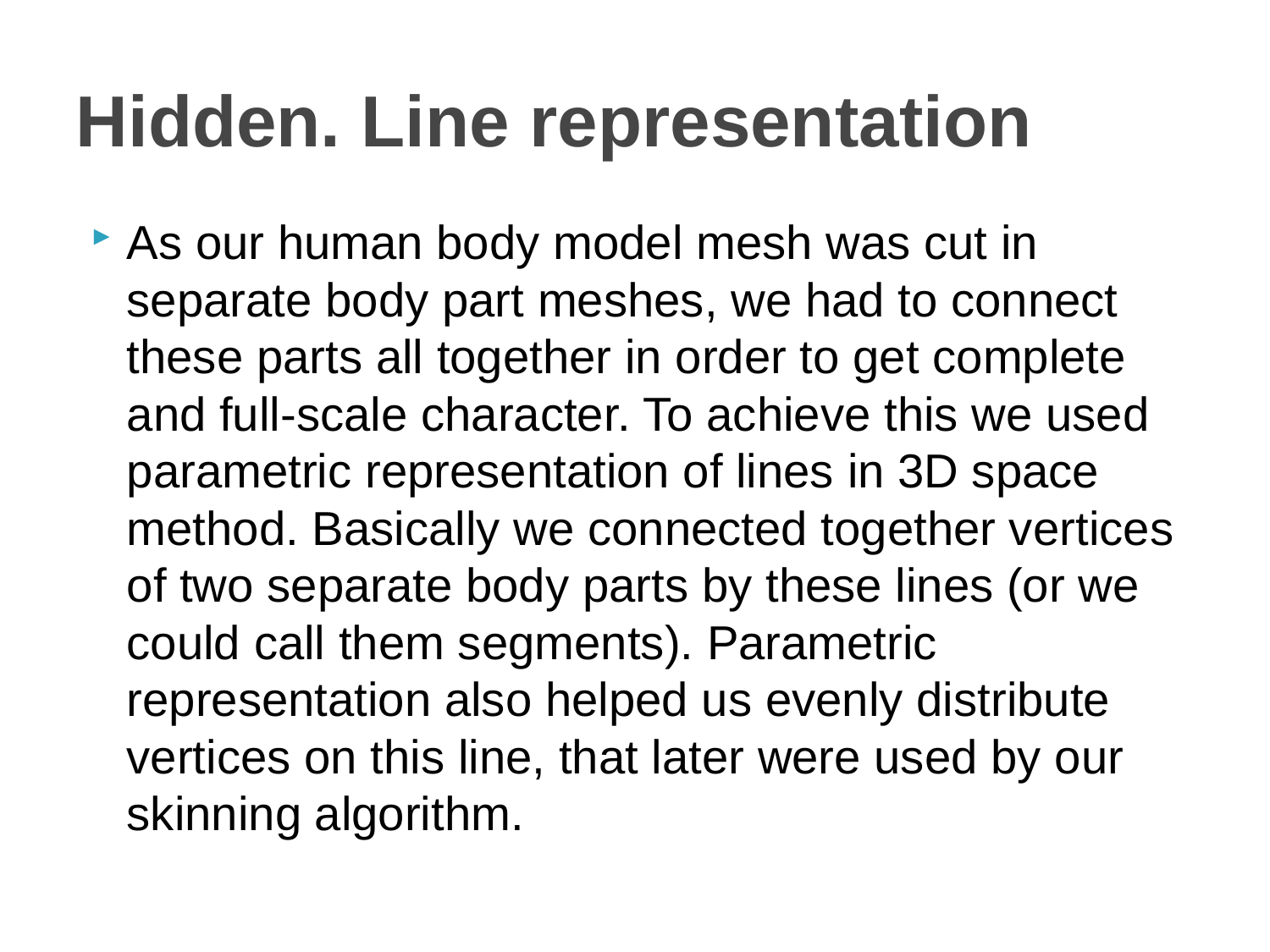

# Hidden. Line representation
As our human body model mesh was cut in separate body part meshes, we had to connect these parts all together in order to get complete and full-scale character. To achieve this we used parametric representation of lines in 3D space method. Basically we connected together vertices of two separate body parts by these lines (or we could call them segments). Parametric representation also helped us evenly distribute vertices on this line, that later were used by our skinning algorithm.